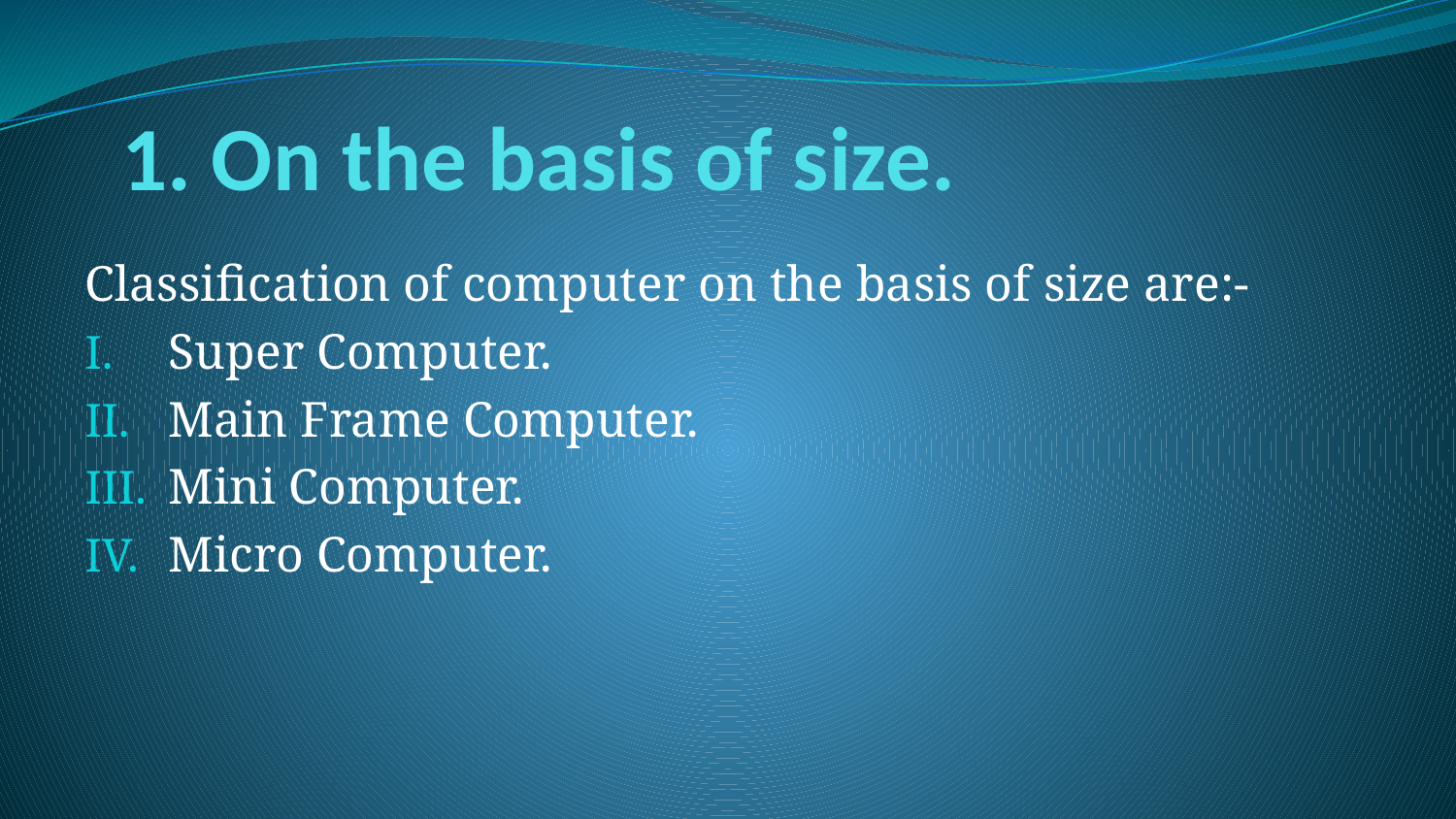

# 1. On the basis of size.
Classification of computer on the basis of size are:-
Super Computer.
Main Frame Computer.
Mini Computer.
Micro Computer.